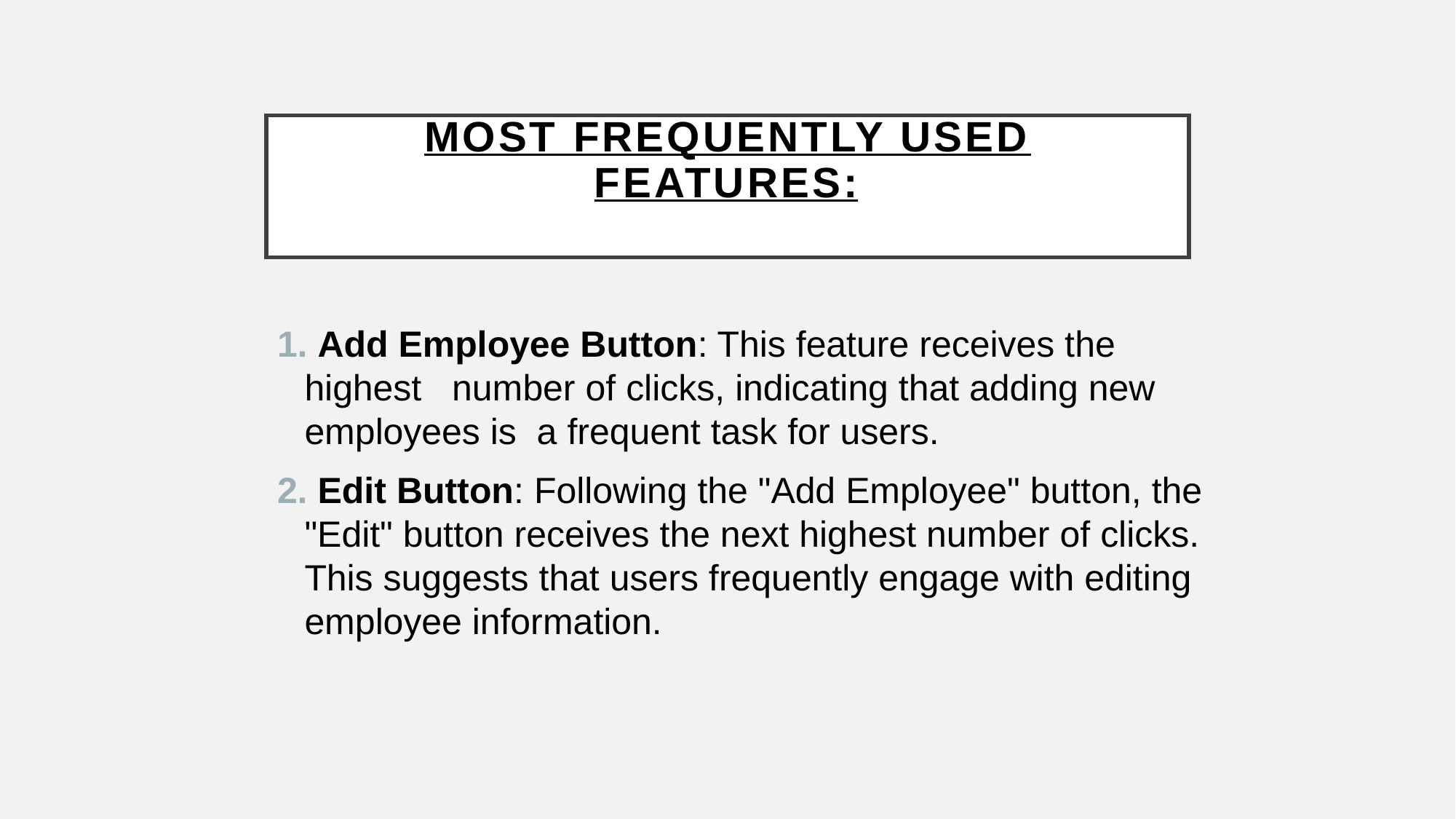

# Most Frequently Used Features:
 Add Employee Button: This feature receives the highest   number of clicks, indicating that adding new employees is  a frequent task for users.
 Edit Button: Following the "Add Employee" button, the "Edit" button receives the next highest number of clicks.  This suggests that users frequently engage with editing  employee information.